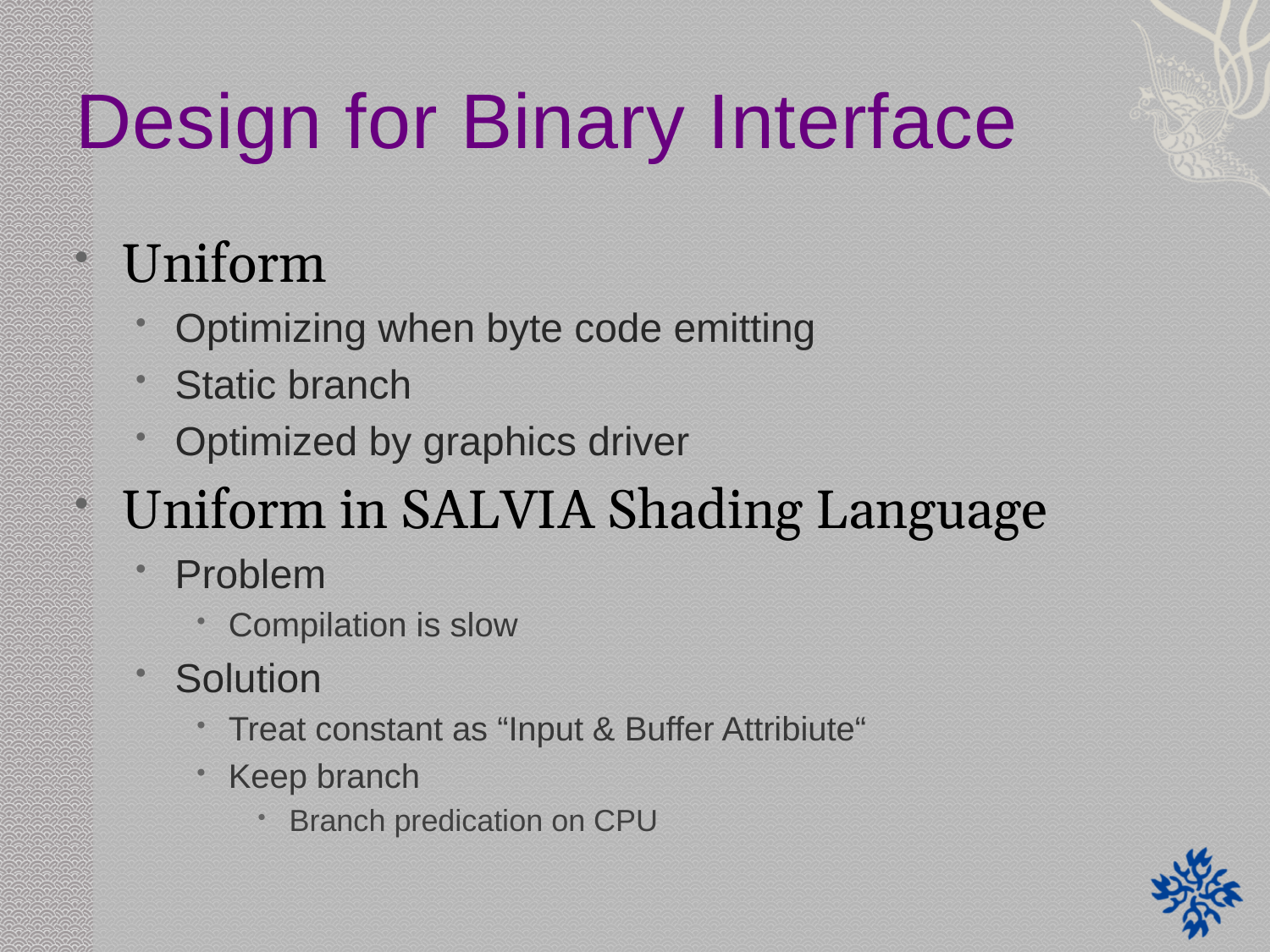

# Design for Binary Interface
Uniform
Optimizing when byte code emitting
Static branch
Optimized by graphics driver
Uniform in SALVIA Shading Language
Problem
Compilation is slow
Solution
Treat constant as “Input & Buffer Attribiute“
Keep branch
Branch predication on CPU